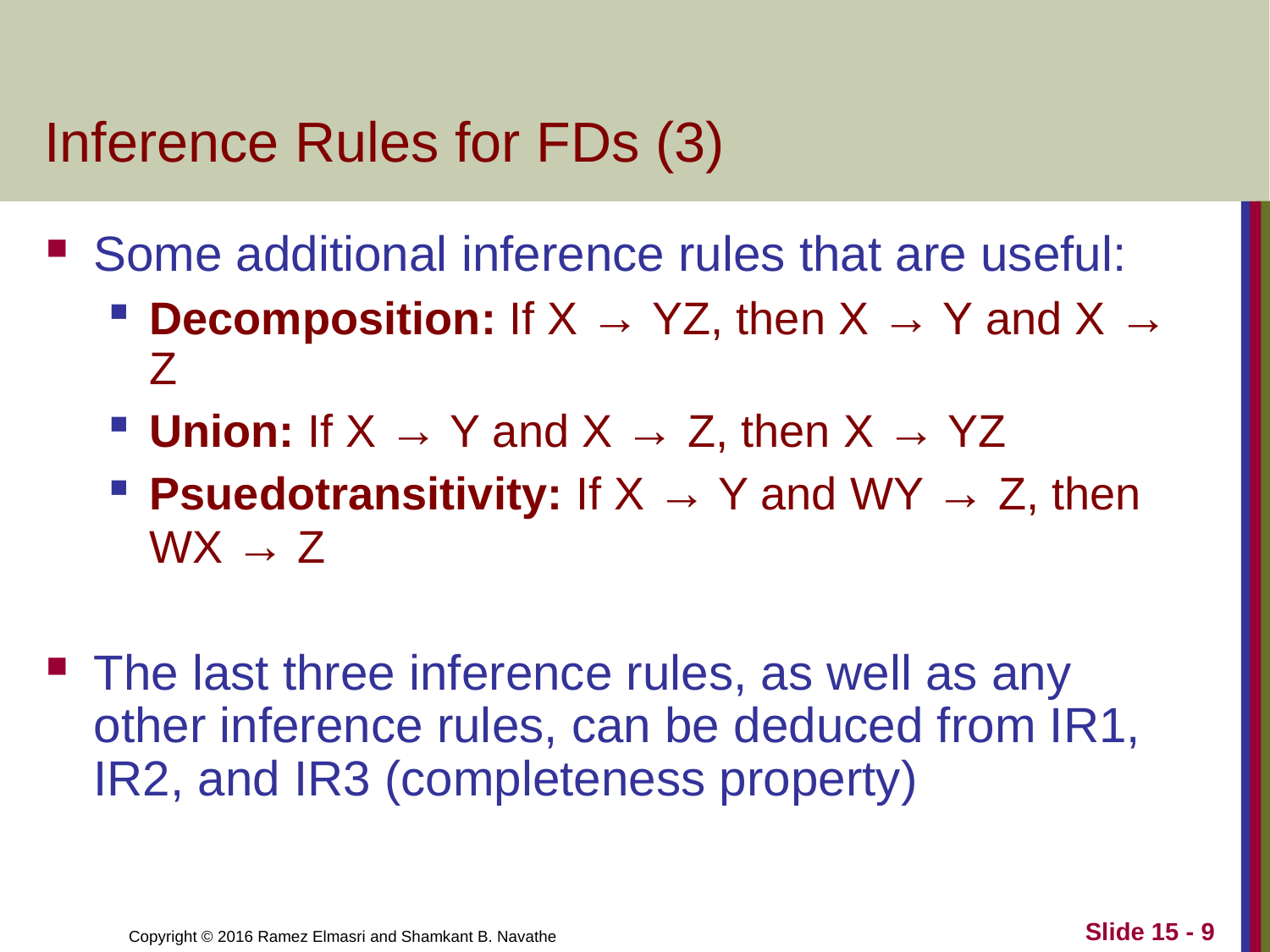

# Inference Rules for FDs (3)
Some additional inference rules that are useful:
Decomposition: If X → YZ, then X → Y and X → Z
Union: If X → Y and X → Z, then X → YZ
Psuedotransitivity: If X → Y and WY → Z, then WX → Z

The last three inference rules, as well as any other inference rules, can be deduced from IR1, IR2, and IR3 (completeness property)
Slide 15 - 9